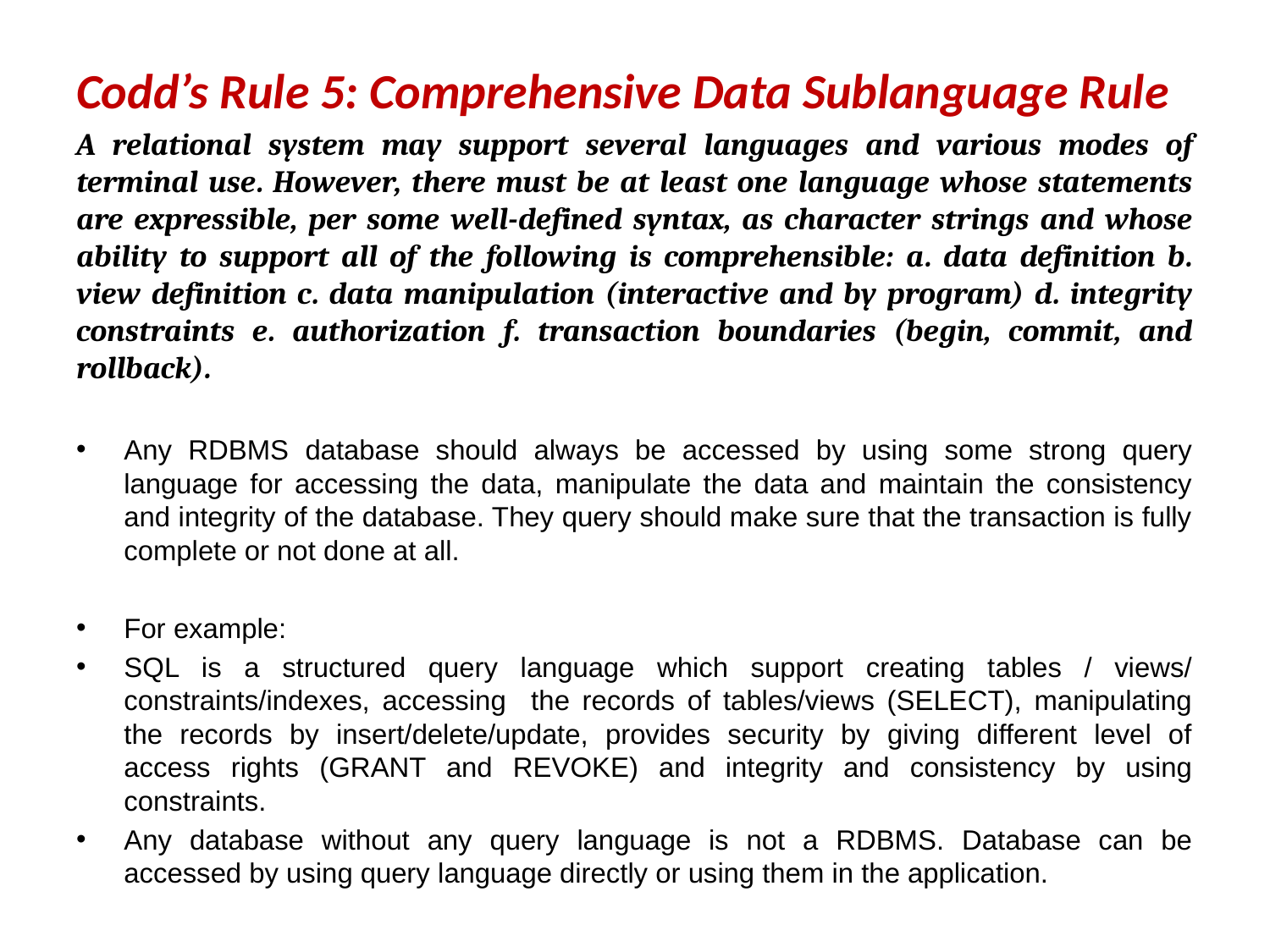

Codd’s Rule 5: Comprehensive Data Sublanguage Rule
A relational system may support several languages and various modes of terminal use. However, there must be at least one language whose statements are expressible, per some well-defined syntax, as character strings and whose ability to support all of the following is comprehensible: a. data definition b. view definition c. data manipulation (interactive and by program) d. integrity constraints e. authorization f. transaction boundaries (begin, commit, and rollback).

Any RDBMS database should always be accessed by using some strong query language for accessing the data, manipulate the data and maintain the consistency and integrity of the database. They query should make sure that the transaction is fully complete or not done at all.

For example:
SQL is a structured query language which support creating tables / views/ constraints/indexes, accessing  the records of tables/views (SELECT), manipulating the records by insert/delete/update, provides security by giving different level of access rights (GRANT and REVOKE) and integrity and consistency by using constraints.
Any database without any query language is not a RDBMS. Database can be accessed by using query language directly or using them in the application.